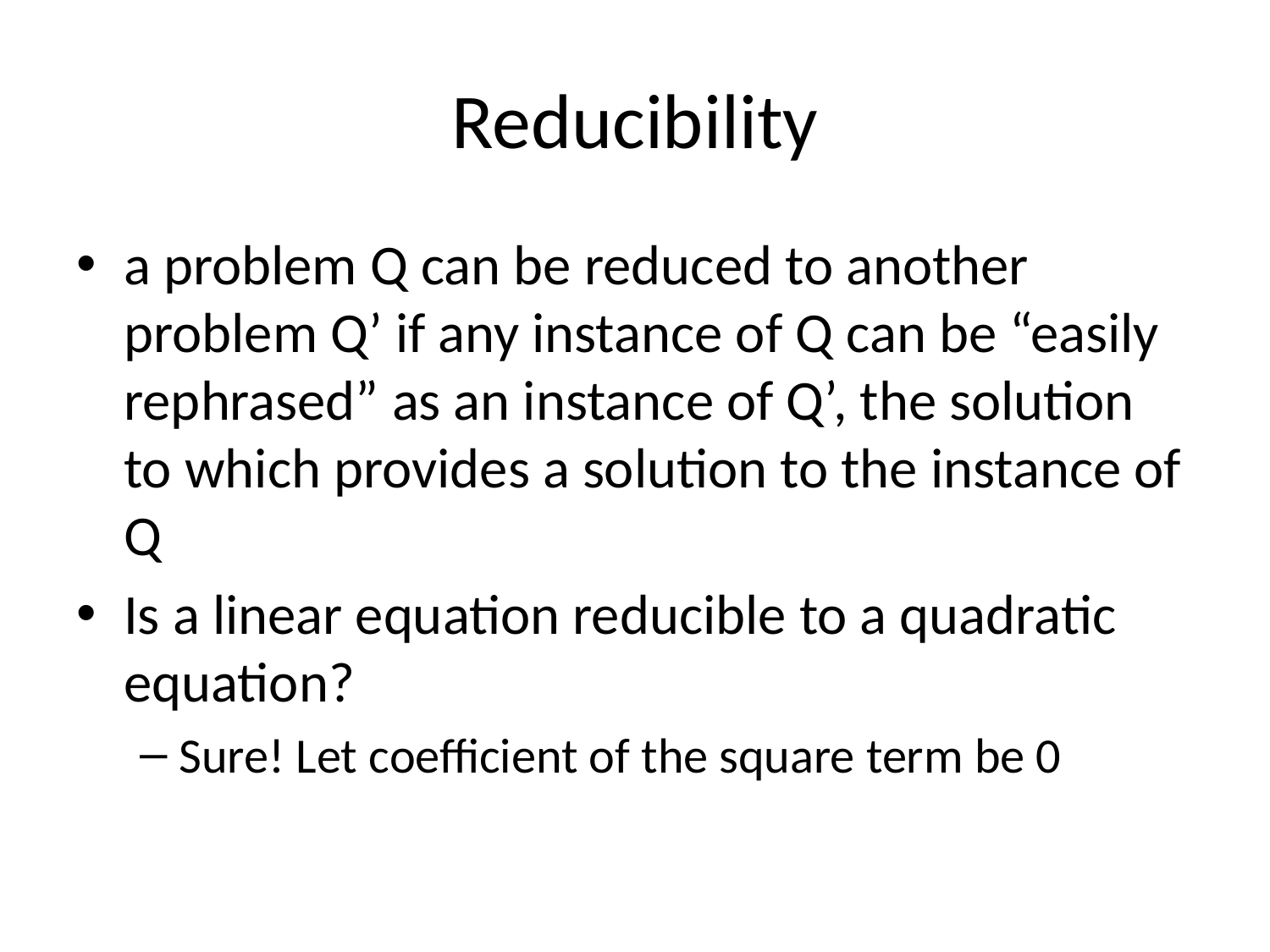

# Reducibility
a problem Q can be reduced to another problem Q’ if any instance of Q can be “easily rephrased” as an instance of Q’, the solution to which provides a solution to the instance of Q
Is a linear equation reducible to a quadratic equation?
Sure! Let coefficient of the square term be 0